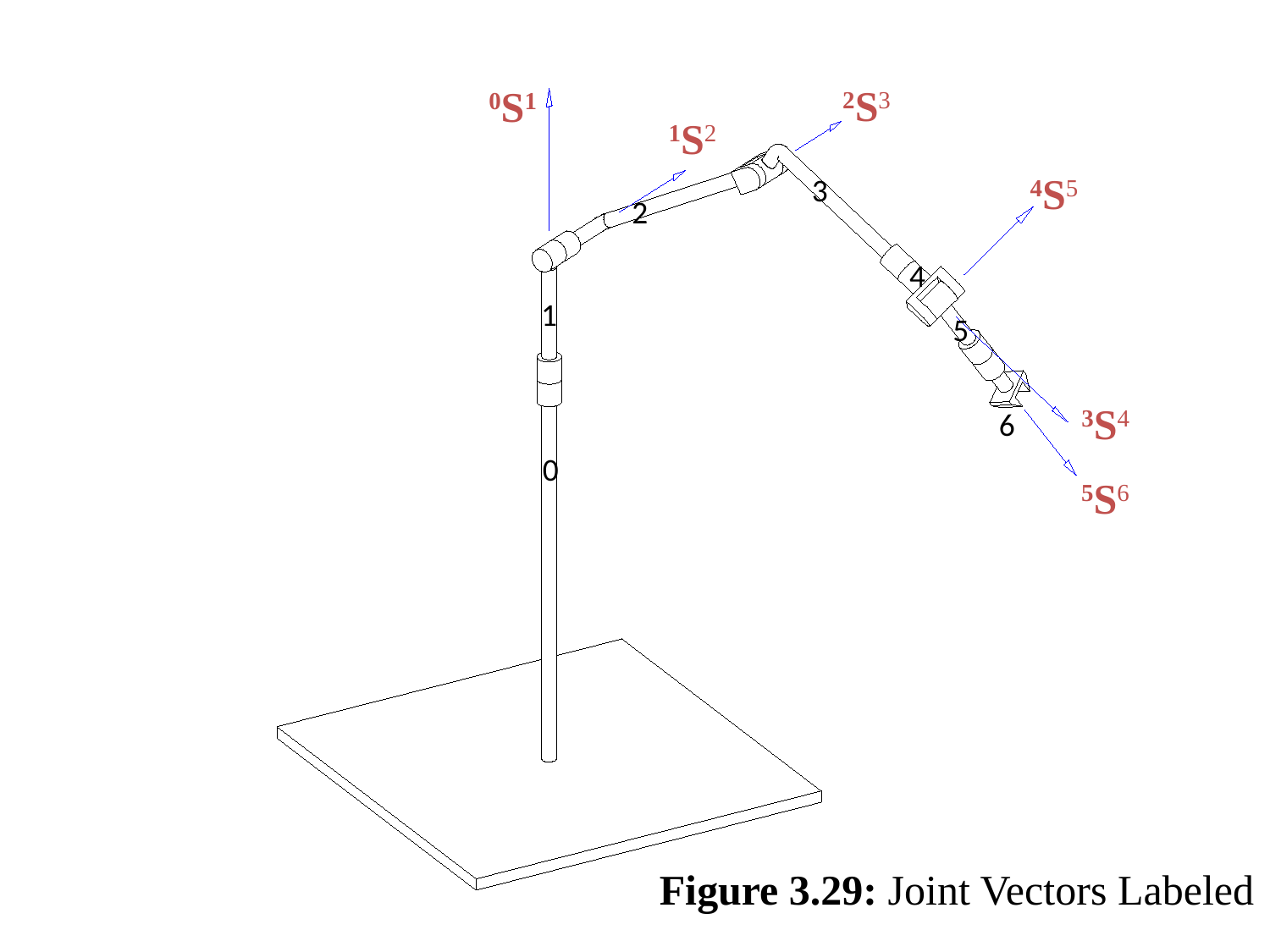

2S3
0S1

1S2
4S5
3
2
4
1
5
3S4
6
0
5S6
Figure 3.29: Joint Vectors Labeled